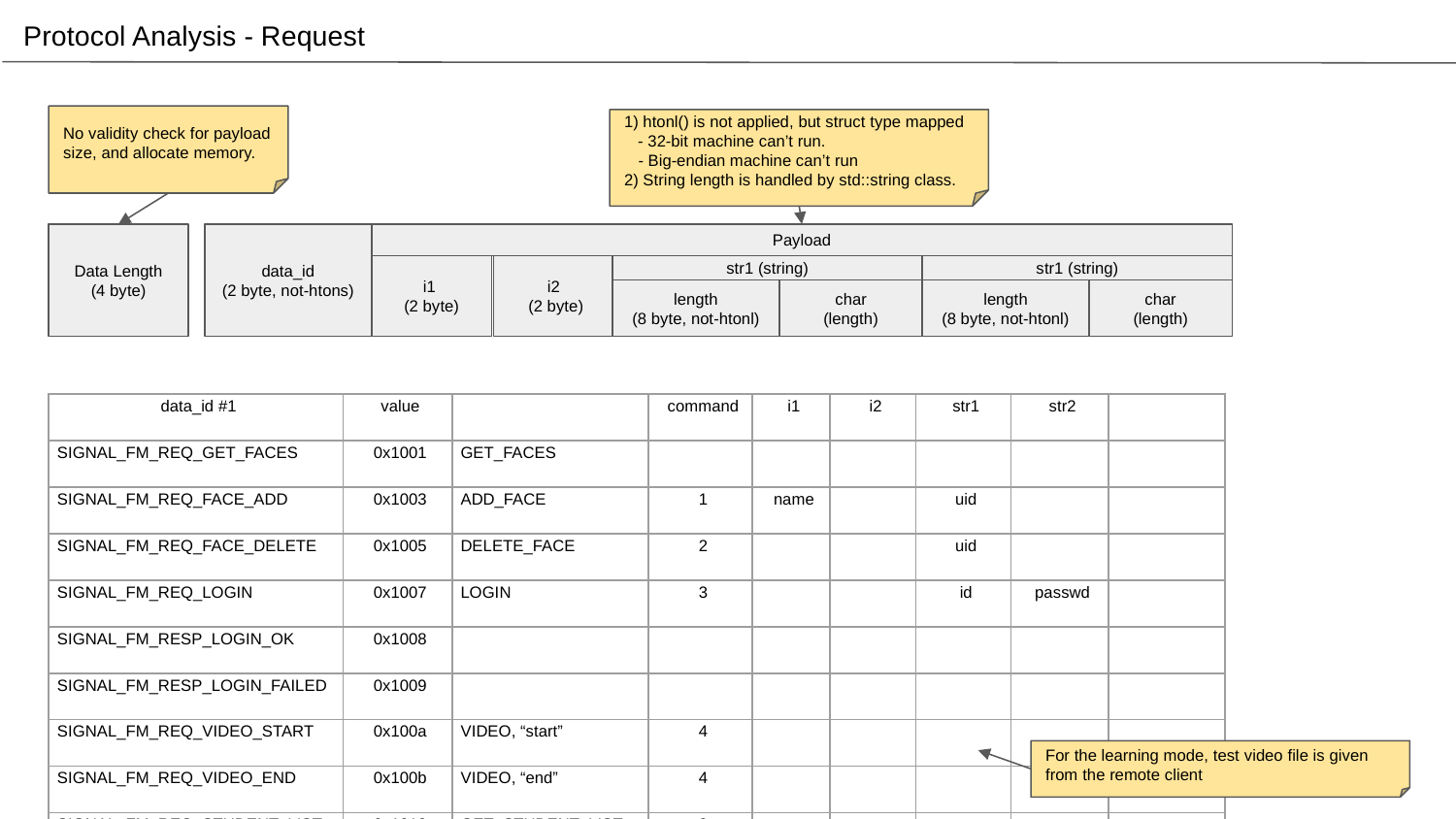

Protocol Analysis - Request
No validity check for payload size, and allocate memory.
1) htonl() is not applied, but struct type mapped
   - 32-bit machine can’t run.
   - Big-endian machine can’t run
2) String length is handled by std::string class.
Data Length
(4 byte)
data_id
(2 byte, not-htons)
Payload
i1
(2 byte)
i2
 (2 byte)
str1 (string)
length
(8 byte, not-htonl)
char
(length)
str1 (string)
length
(8 byte, not-htonl)
char
(length)
| data\_id #1 | value |  | command | i1 | i2 | str1 | str2 |  |
| --- | --- | --- | --- | --- | --- | --- | --- | --- |
| SIGNAL\_FM\_REQ\_GET\_FACES | 0x1001 | GET\_FACES |  |  |  |  |  |  |
| SIGNAL\_FM\_REQ\_FACE\_ADD | 0x1003 | ADD\_FACE | 1 | name |  | uid |  |  |
| SIGNAL\_FM\_REQ\_FACE\_DELETE | 0x1005 | DELETE\_FACE | 2 |  |  | uid |  |  |
| SIGNAL\_FM\_REQ\_LOGIN | 0x1007 | LOGIN | 3 |  |  | id | passwd |  |
| SIGNAL\_FM\_RESP\_LOGIN\_OK | 0x1008 |  |  |  |  |  |  |  |
| SIGNAL\_FM\_RESP\_LOGIN\_FAILED | 0x1009 |  |  |  |  |  |  |  |
| SIGNAL\_FM\_REQ\_VIDEO\_START | 0x100a | VIDEO, “start” | 4 |  |  |  |  |  |
| SIGNAL\_FM\_REQ\_VIDEO\_END | 0x100b | VIDEO, “end” | 4 |  |  |  |  |  |
| SIGNAL\_FM\_REQ\_STUDENT\_LIST | 0x1012 | GET\_STUDENT\_LIST | 8 |  |  |  |  |  |
| SIGNAL\_FM\_REQ\_DISCONNECT | 0x1030 | DISCONNECT | 5 |  |  |  |  |  |
| SIGNAL\_FM\_REQ\_VIDEO\_LIVE | 0x1031 | CHANGE\_VIDEO\_LIVE | 7 |  |  |  |  |  |
| SIGNAL\_FM\_REQ\_VIDEO\_RECORD | 0x1032 | CHANGE\_VIDEO\_SRC | 6 |  |  | video file name |  |  |
For the learning mode, test video file is given from the remote client